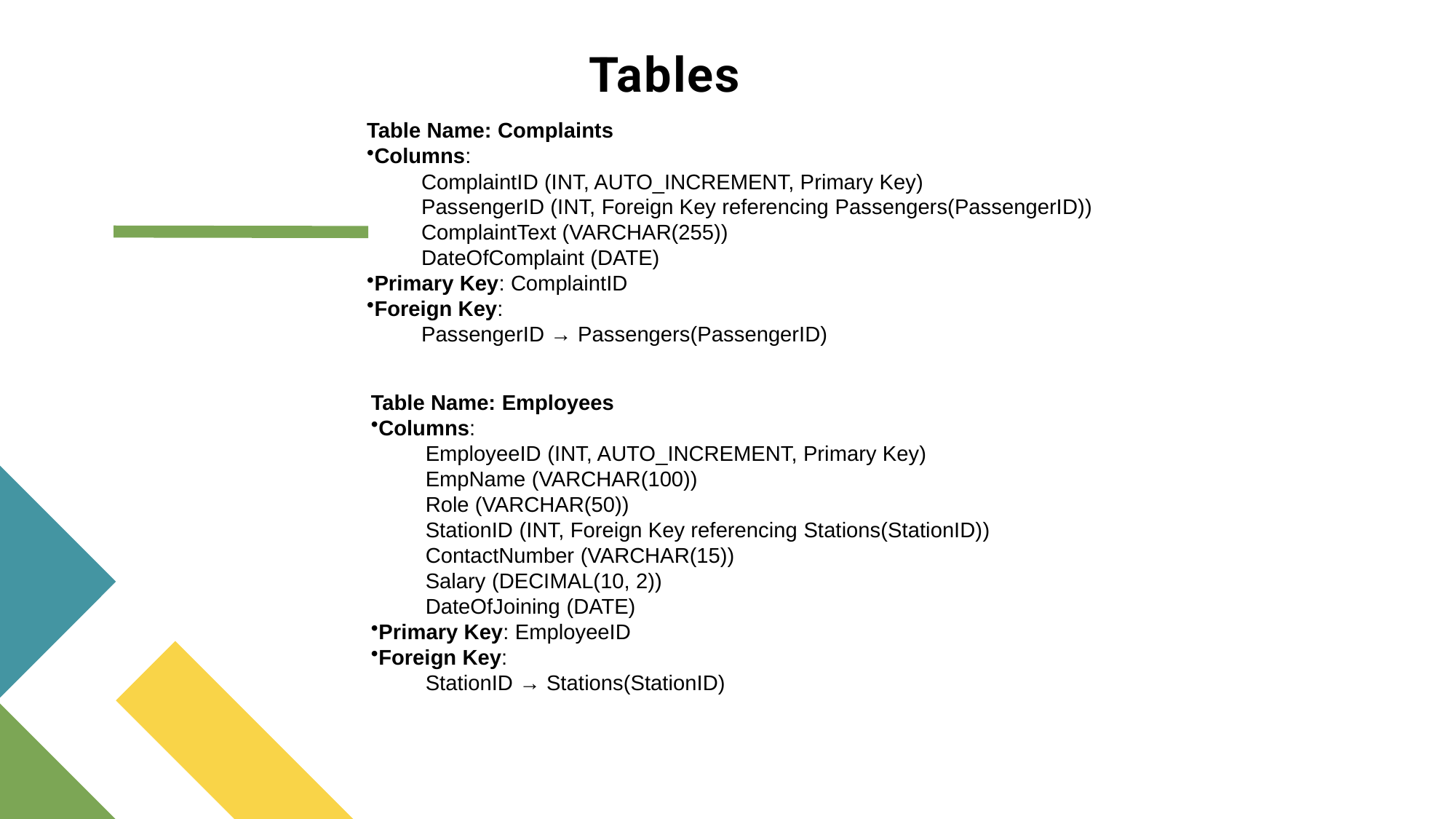

# Tables
Table Name: Complaints
Columns:
ComplaintID (INT, AUTO_INCREMENT, Primary Key)
PassengerID (INT, Foreign Key referencing Passengers(PassengerID))
ComplaintText (VARCHAR(255))
DateOfComplaint (DATE)
Primary Key: ComplaintID
Foreign Key:
PassengerID → Passengers(PassengerID)

Table Name: Employees
Columns:
EmployeeID (INT, AUTO_INCREMENT, Primary Key)
EmpName (VARCHAR(100))
Role (VARCHAR(50))
StationID (INT, Foreign Key referencing Stations(StationID))
ContactNumber (VARCHAR(15))
Salary (DECIMAL(10, 2))
DateOfJoining (DATE)
Primary Key: EmployeeID
Foreign Key:
StationID → Stations(StationID)